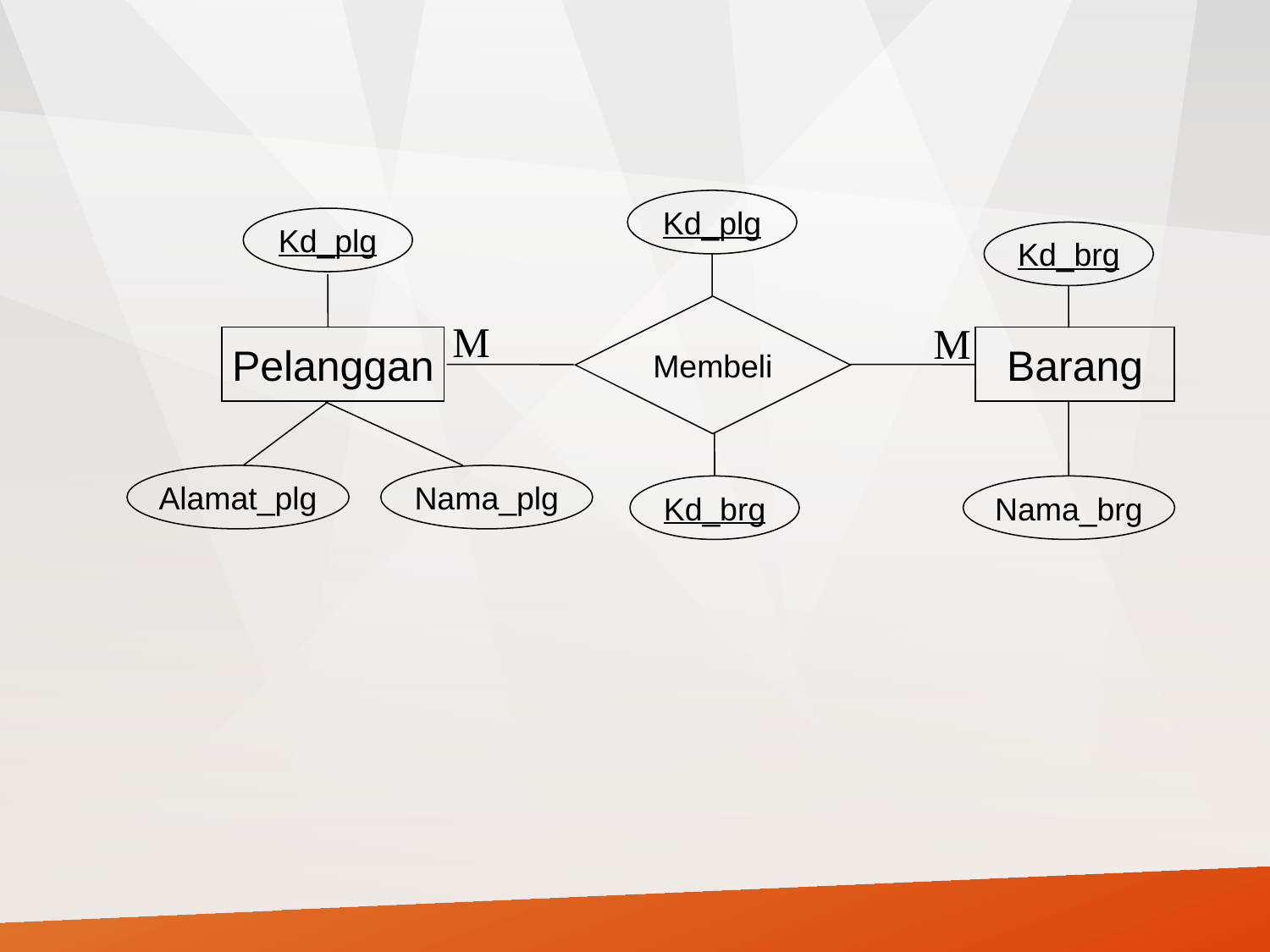

Kd_plg
Kd_plg
Kd_brg

Membeli
M
M
Pelanggan
Barang

Alamat_plg
Nama_plg
Kd_brg
Nama_brg